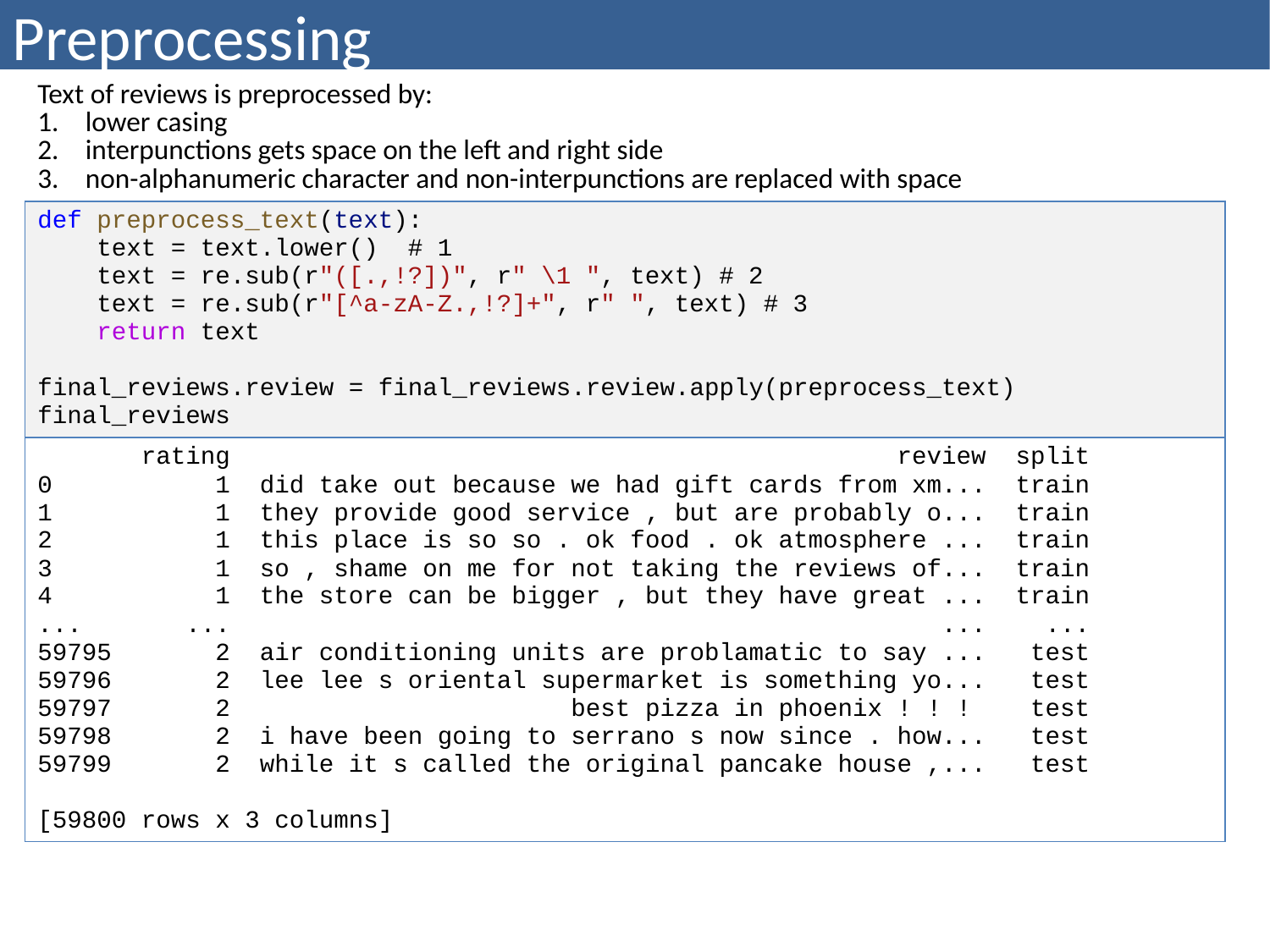

# Preprocessing
| Text of reviews is preprocessed by: lower casing interpunctions gets space on the left and right side non-alphanumeric character and non-interpunctions are replaced with space |
| --- |
| def preprocess\_text(text): text = text.lower() # 1 text = re.sub(r"([.,!?])", r" \1 ", text) # 2 text = re.sub(r"[^a-zA-Z.,!?]+", r" ", text) # 3 return text final\_reviews.review = final\_reviews.review.apply(preprocess\_text) final\_reviews |
| rating review split 0 1 did take out because we had gift cards from xm... train 1 1 they provide good service , but are probably o... train 2 1 this place is so so . ok food . ok atmosphere ... train 3 1 so , shame on me for not taking the reviews of... train 4 1 the store can be bigger , but they have great ... train ... ... ... ... 59795 2 air conditioning units are problamatic to say ... test 59796 2 lee lee s oriental supermarket is something yo... test 59797 2 best pizza in phoenix ! ! ! test 59798 2 i have been going to serrano s now since . how... test 59799 2 while it s called the original pancake house ,... test [59800 rows x 3 columns] |